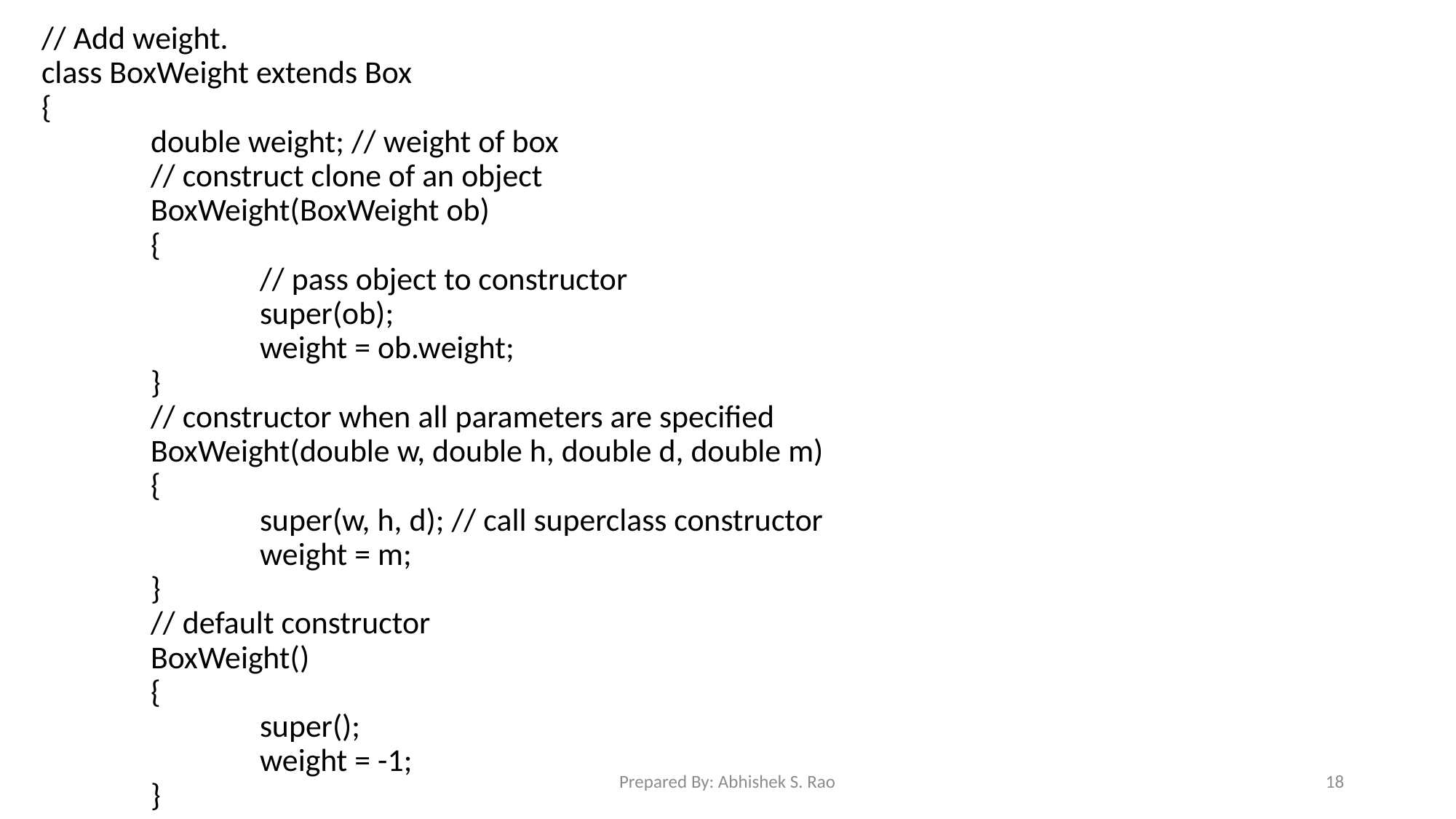

// Add weight.
class BoxWeight extends Box
{
	double weight; // weight of box
	// construct clone of an object
	BoxWeight(BoxWeight ob)
	{
		// pass object to constructor
		super(ob);
		weight = ob.weight;
	}
	// constructor when all parameters are specified
	BoxWeight(double w, double h, double d, double m)
	{
		super(w, h, d); // call superclass constructor
		weight = m;
	}
	// default constructor
	BoxWeight()
	{
		super();
		weight = -1;
	}
Prepared By: Abhishek S. Rao
18